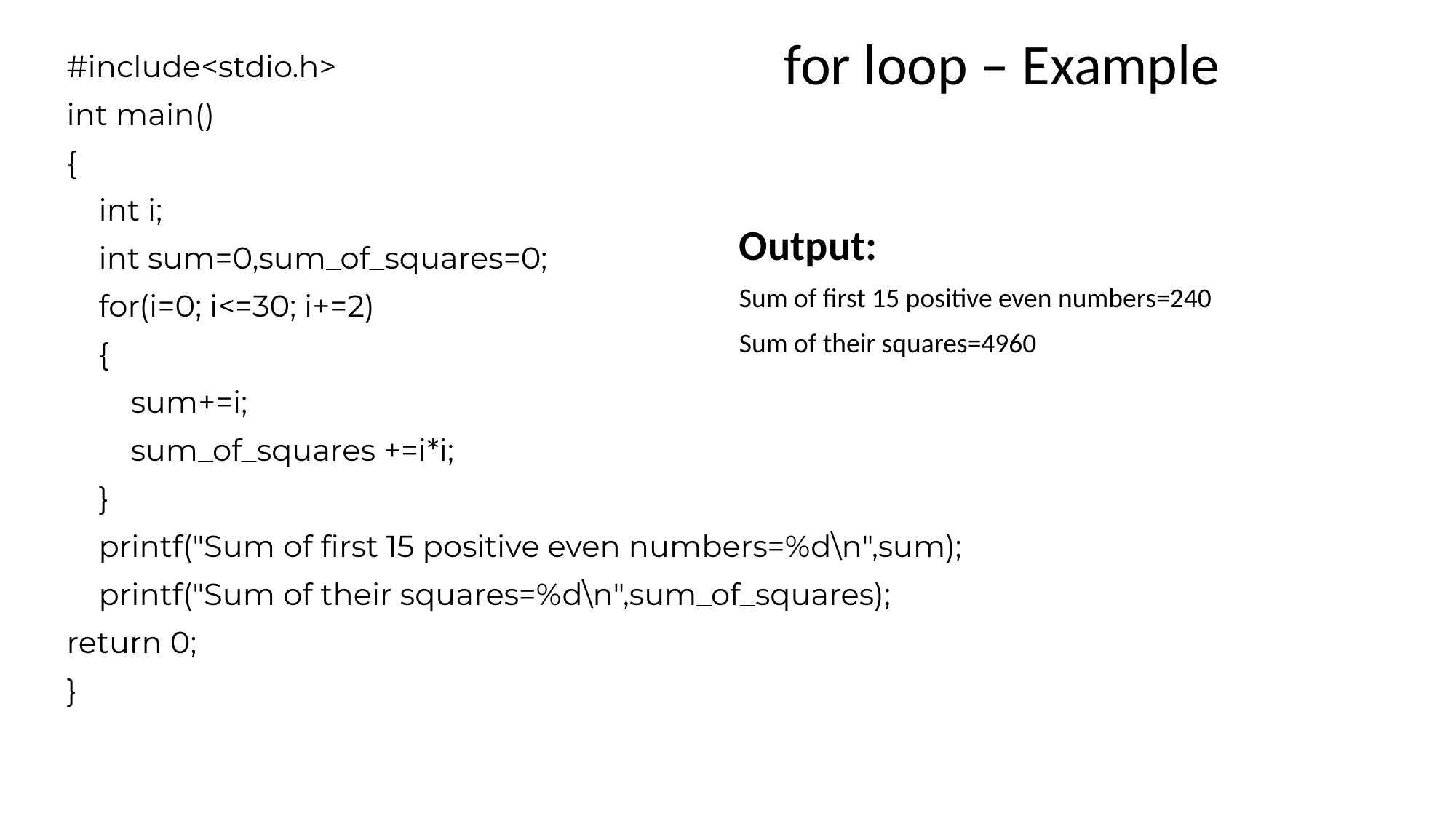

# for loop – Example
#include<stdio.h>
int main()
{
    int i;
    int sum=0,sum_of_squares=0;
    for(i=0; i<=30; i+=2)
    {
        sum+=i;
        sum_of_squares +=i*i;
    }
    printf("Sum of first 15 positive even numbers=%d\n",sum);
    printf("Sum of their squares=%d\n",sum_of_squares);
return 0;
}
Output:
Sum of first 15 positive even numbers=240
Sum of their squares=4960